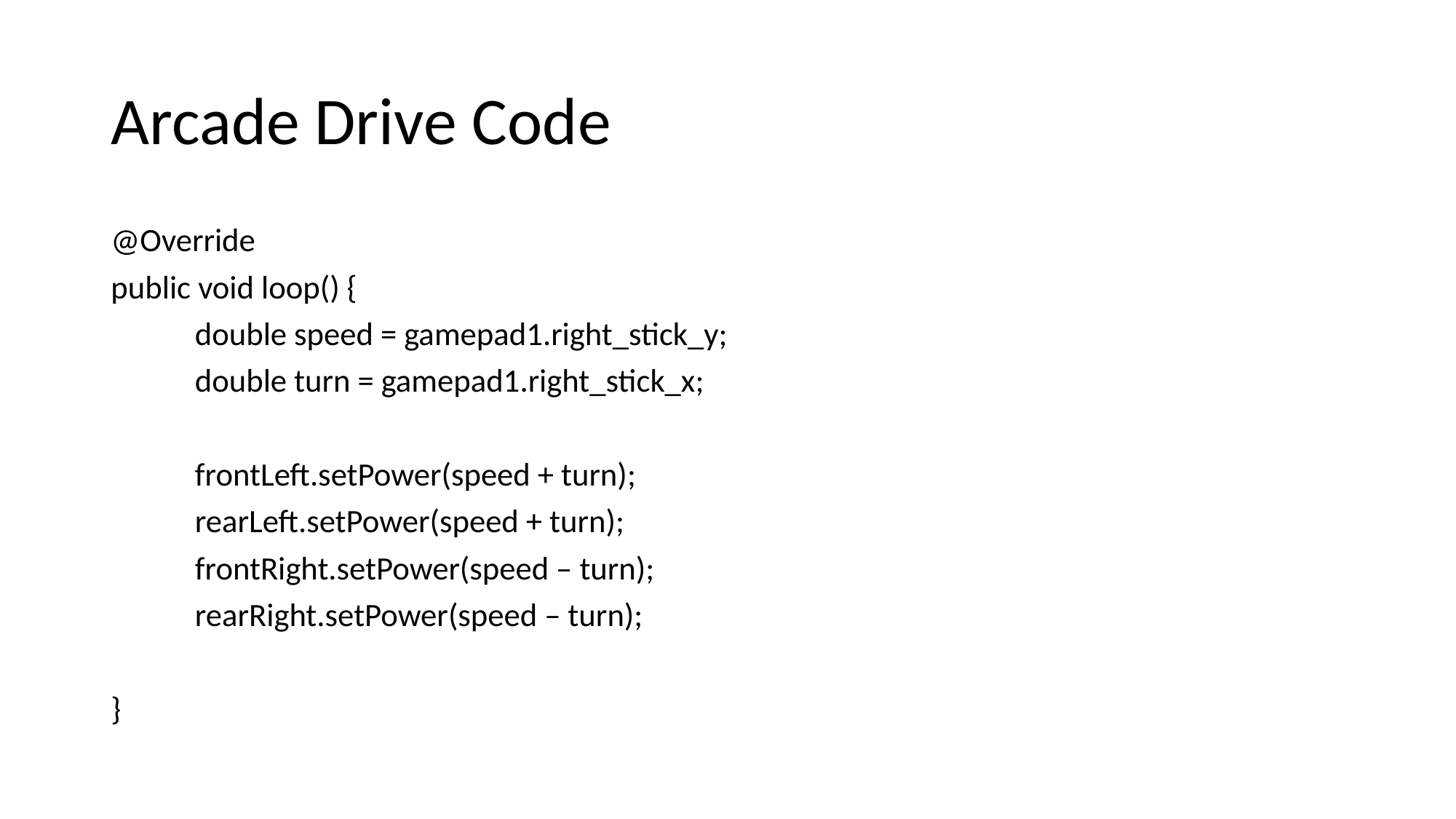

# Arcade Drive Code
@Override
public void loop() {
	double speed = gamepad1.right_stick_y;
	double turn = gamepad1.right_stick_x;

	frontLeft.setPower(speed + turn);
	rearLeft.setPower(speed + turn);
	frontRight.setPower(speed – turn);
	rearRight.setPower(speed – turn);

}